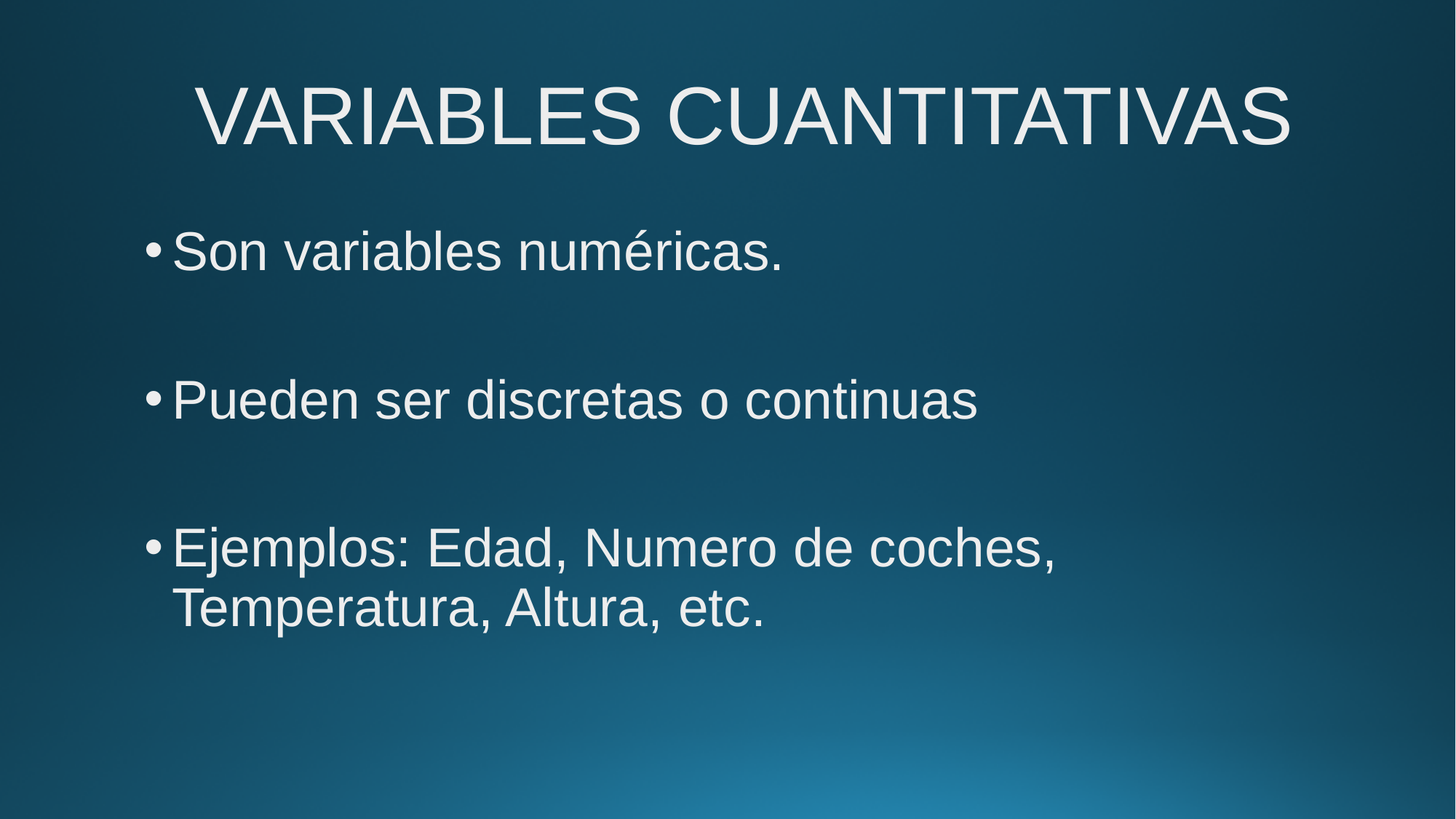

# VARIABLES CUANTITATIVAS
Son variables numéricas.

Pueden ser discretas o continuas

Ejemplos: Edad, Numero de coches, Temperatura, Altura, etc.